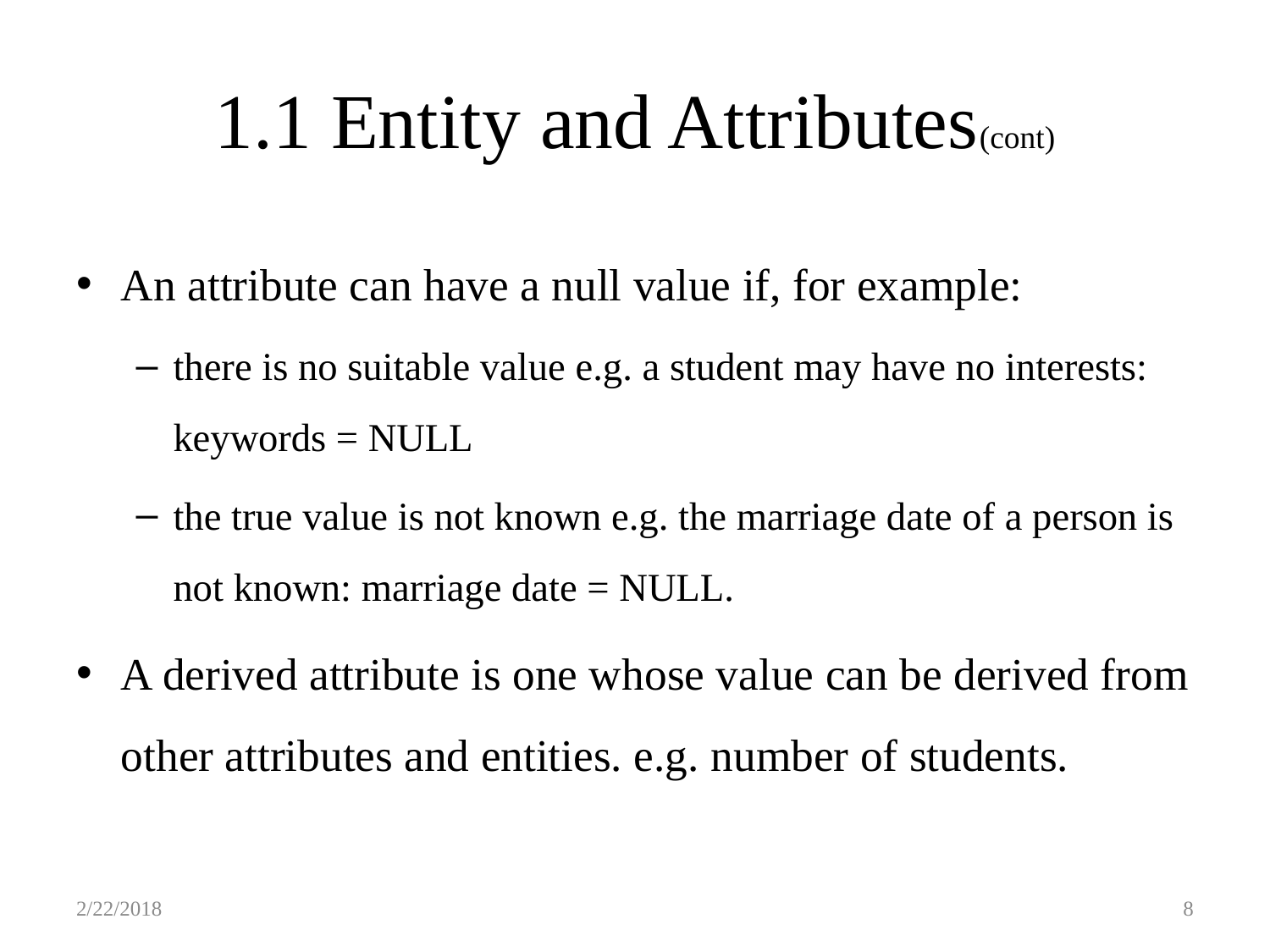

# 1.1 Entity and Attributes(cont)
An attribute can have a null value if, for example:
there is no suitable value e.g. a student may have no interests: keywords = NULL
the true value is not known e.g. the marriage date of a person is not known: marriage date = NULL.
A derived attribute is one whose value can be derived from other attributes and entities. e.g. number of students.
2/22/2018
8